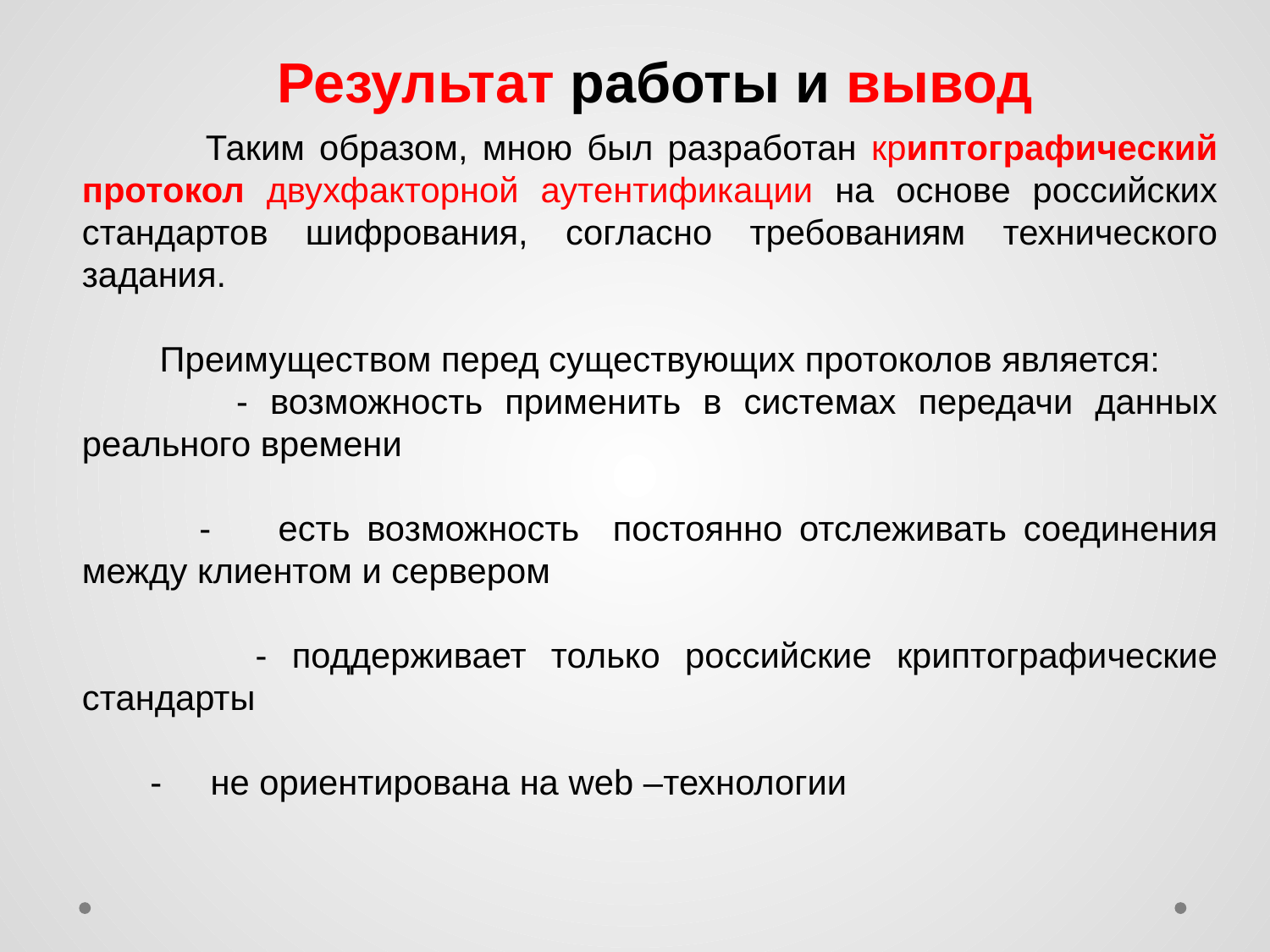

Результат работы и вывод
         Таким образом, мною был разработан криптографический протокол двухфакторной аутентификации на основе российских стандартов шифрования, согласно требованиям технического задания.

        Преимуществом перед существующих протоколов является:
       - возможность применить в системах передачи данных реального времени

       -    есть возможность  постоянно отслеживать соединения между клиентом и сервером

       - поддерживает только российские криптографические стандарты

       -     не ориентирована на web –технологии